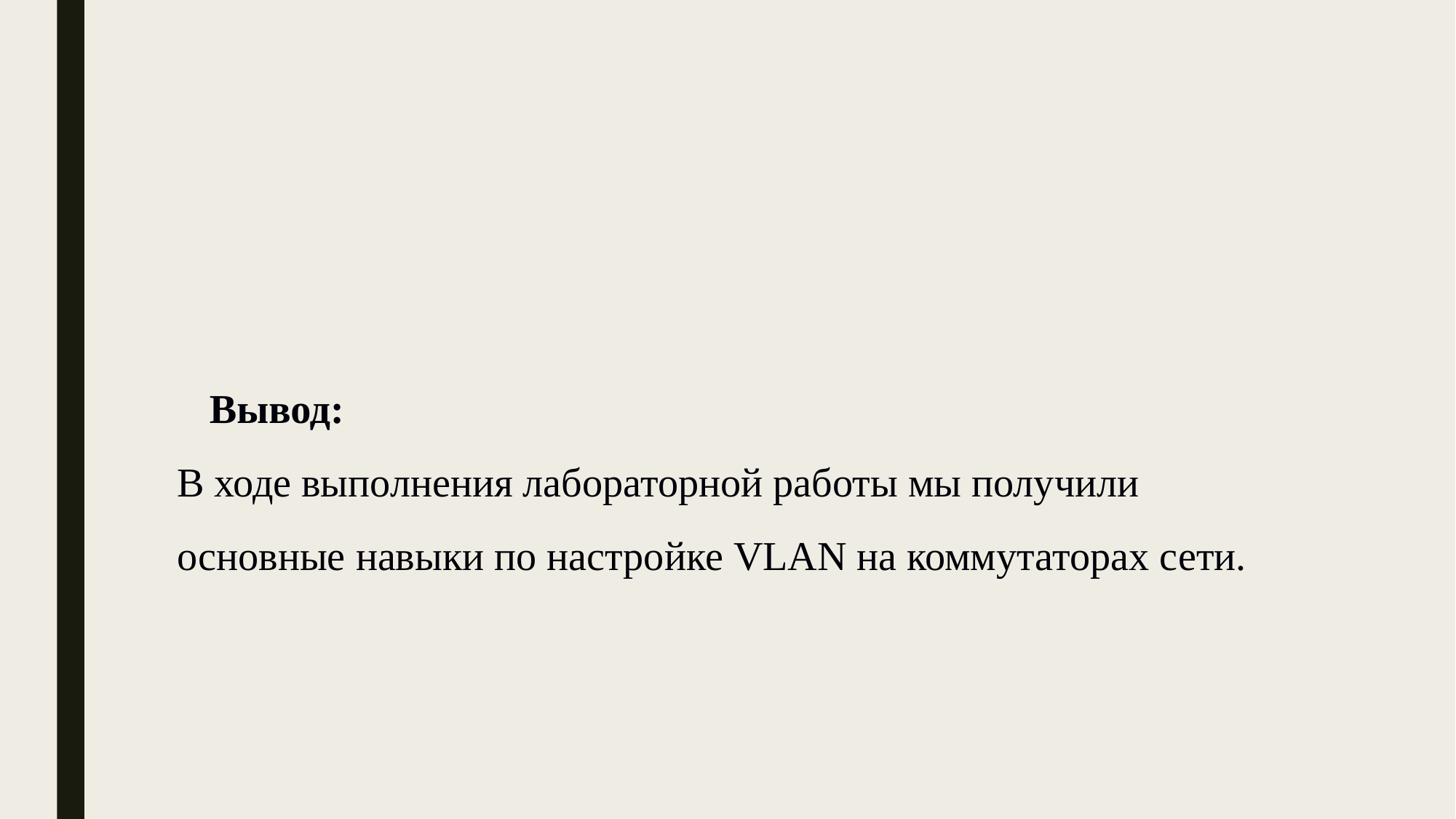

# Вывод: В ходе выполнения лабораторной работы мы получили основные навыки по настройке VLAN на коммутаторах сети.